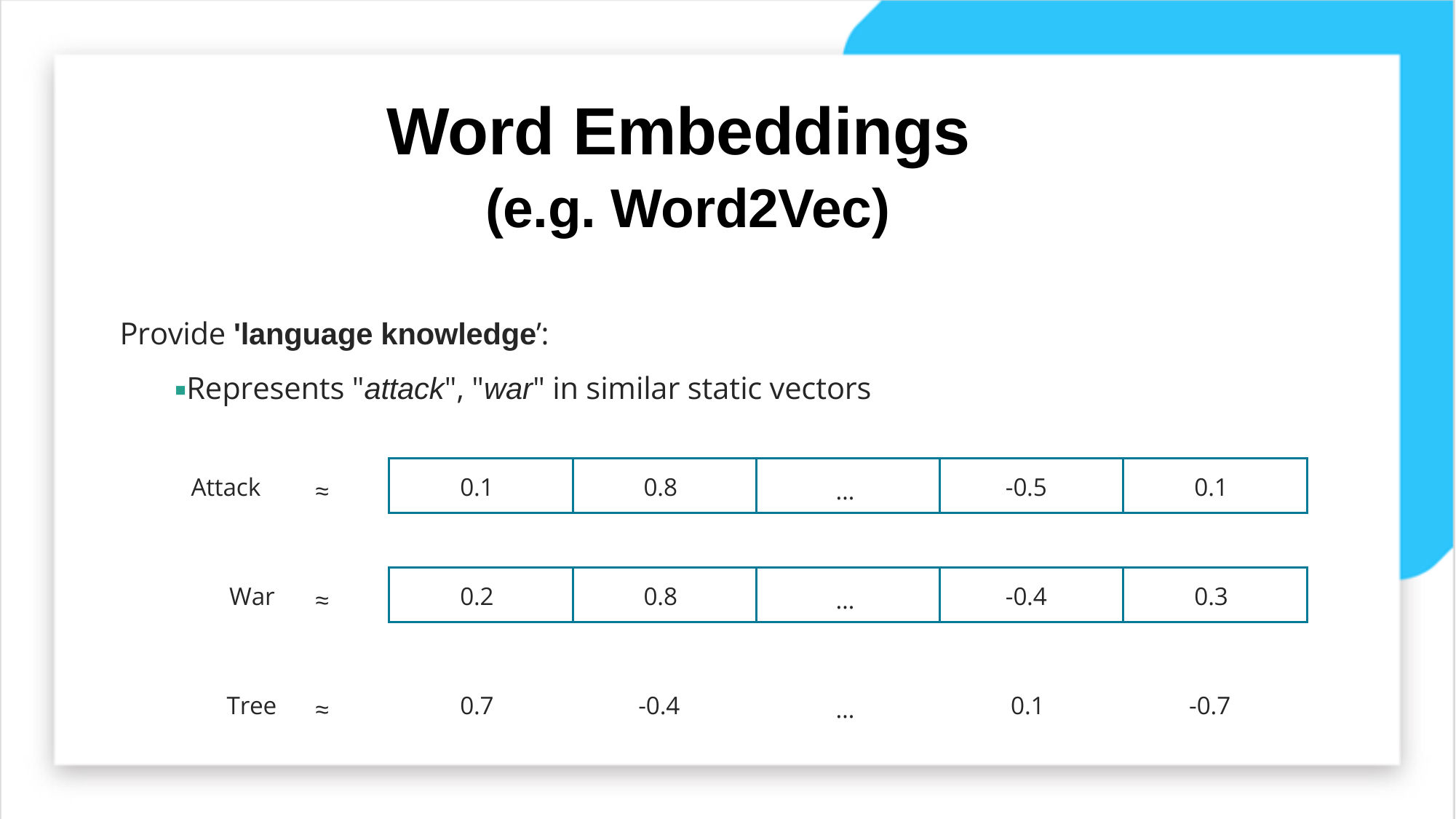

Word Embeddings
(e.g. Word2Vec)
Provide 'language knowledge’:
▪Represents "attack", "war" in similar static vectors

Attack
0.1
0.8
-0.5
0.1
≈
…

War
0.2
0.8
-0.4
0.3
≈
…
Tree
0.7
-0.4
0.1
-0.7
≈
…